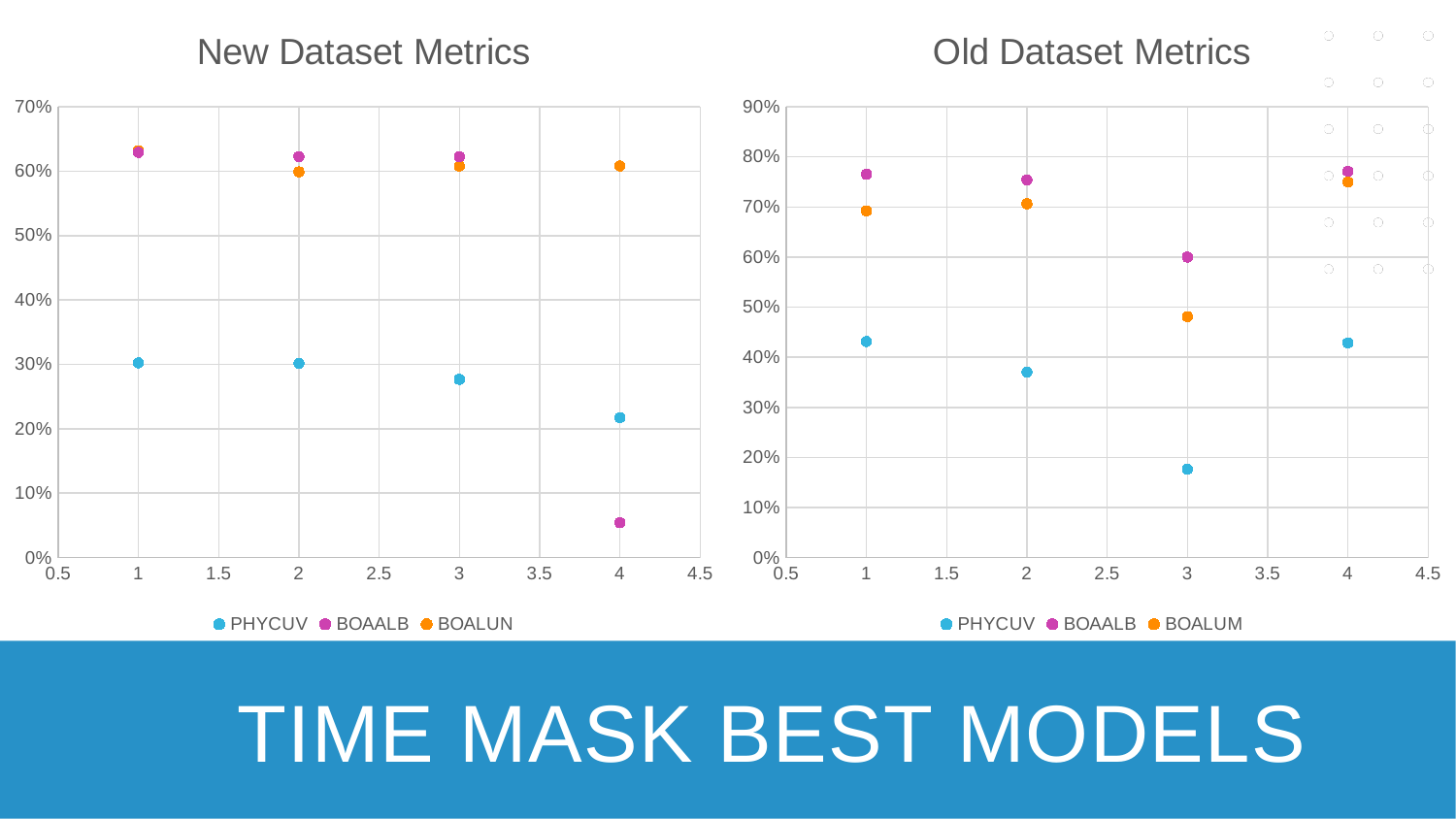

### Chart: New Dataset Metrics

| Category | PHYCUV | BOAALB | BOALUN |
|---|---|---|---|

### Chart: Old Dataset Metrics

| Category | PHYCUV | BOAALB | BOALUM |
|---|---|---|---|
# TIME MASK BEST MODELS